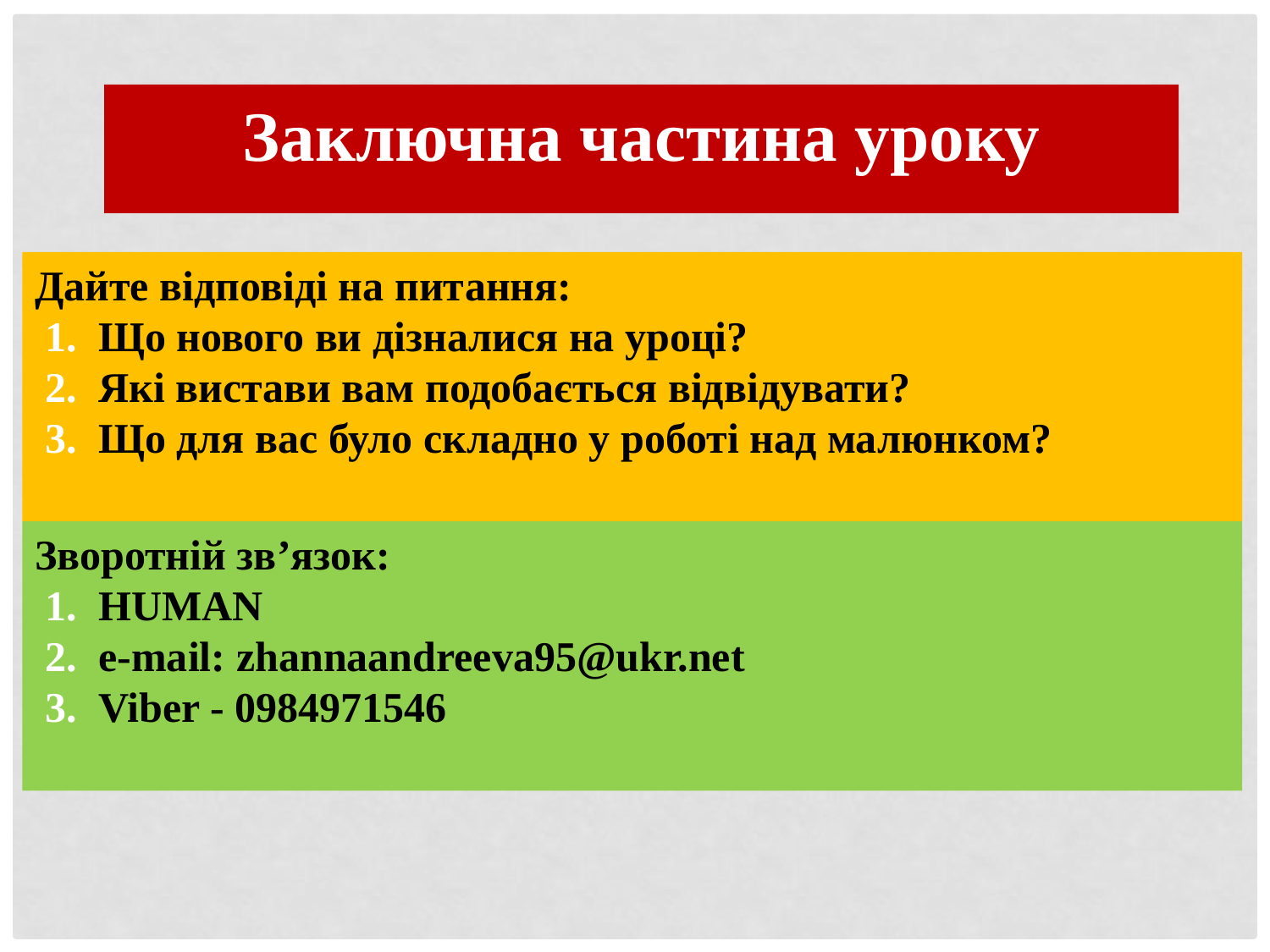

Заключна частина уроку
Дайте відповіді на питання:
Що нового ви дізналися на уроці?
Які вистави вам подобається відвідувати?
Що для вас було складно у роботі над малюнком?
Зворотній зв’язок:
HUMAN
e-mail: zhannaandreeva95@ukr.net
Viber - 0984971546